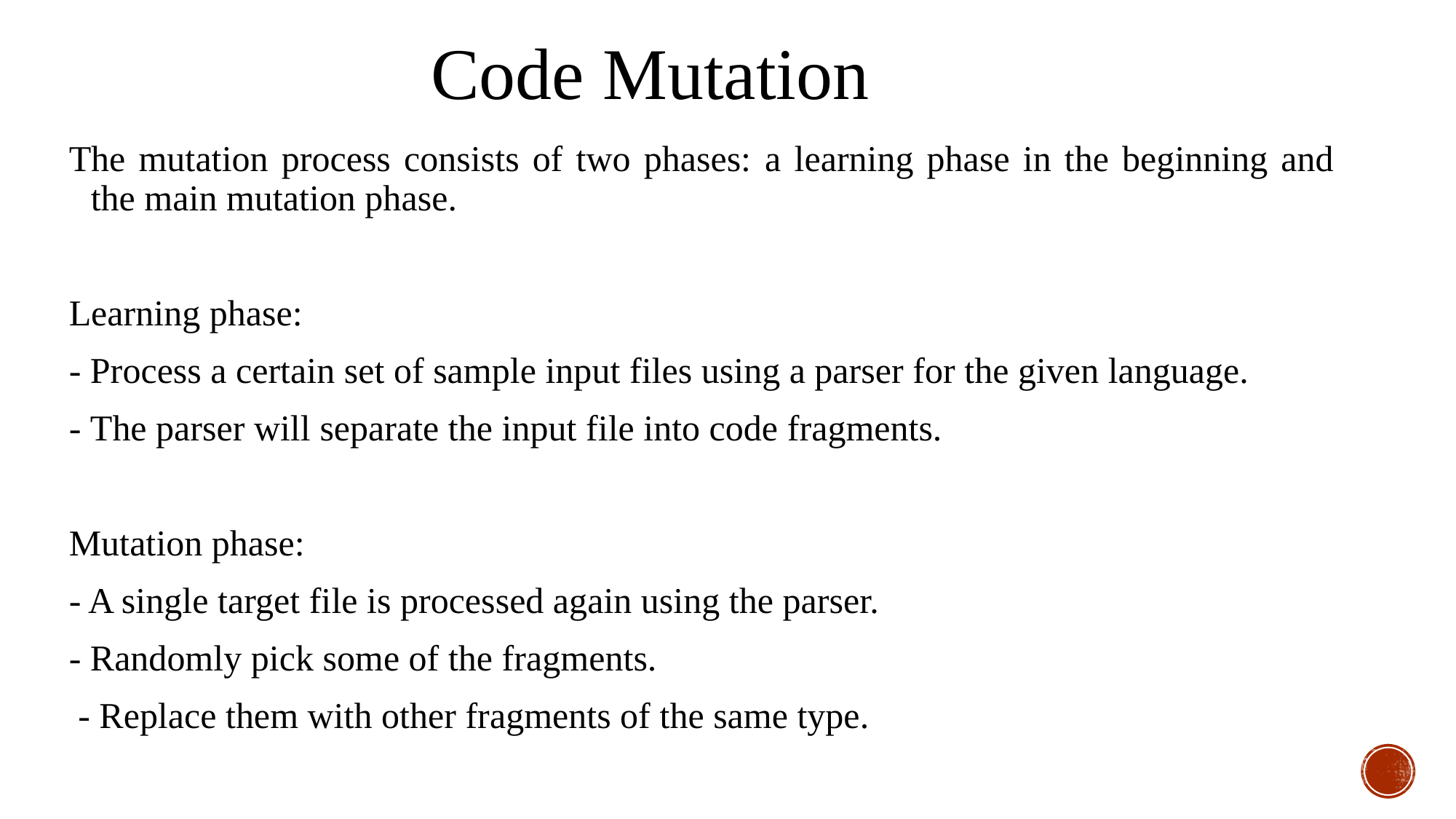

Code Mutation
The mutation process consists of two phases: a learning phase in the beginning and the main mutation phase.

Learning phase:
- Process a certain set of sample input files using a parser for the given language.
- The parser will separate the input file into code fragments.

Mutation phase:
- A single target file is processed again using the parser.
- Randomly pick some of the fragments.
 - Replace them with other fragments of the same type.